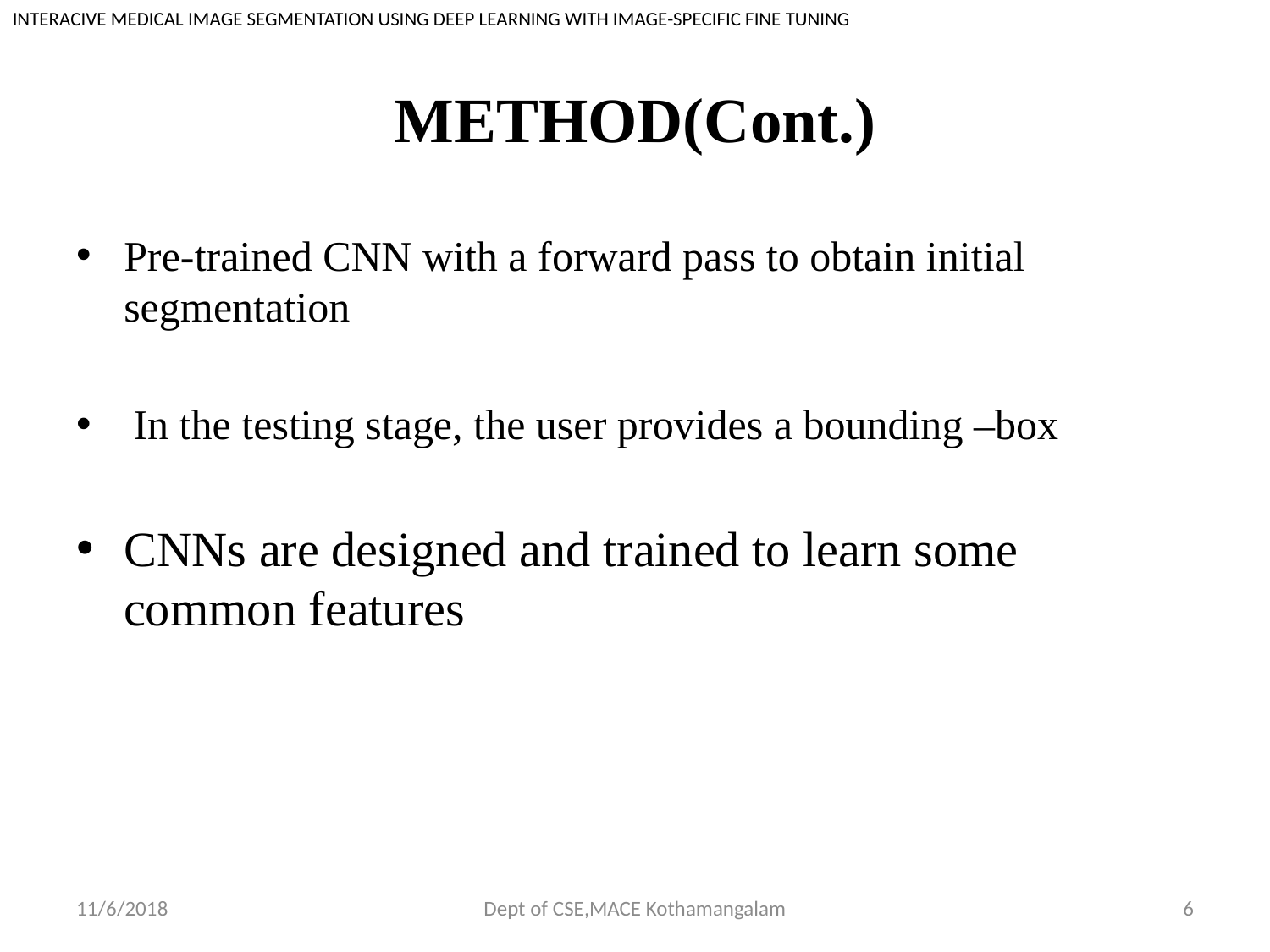

INTERACIVE MEDICAL IMAGE SEGMENTATION USING DEEP LEARNING WITH IMAGE-SPECIFIC FINE TUNING
# METHOD(Cont.)
Pre-trained CNN with a forward pass to obtain initial segmentation

 In the testing stage, the user provides a bounding –box

CNNs are designed and trained to learn some common features

11/6/2018
Dept of CSE,MACE Kothamangalam
6